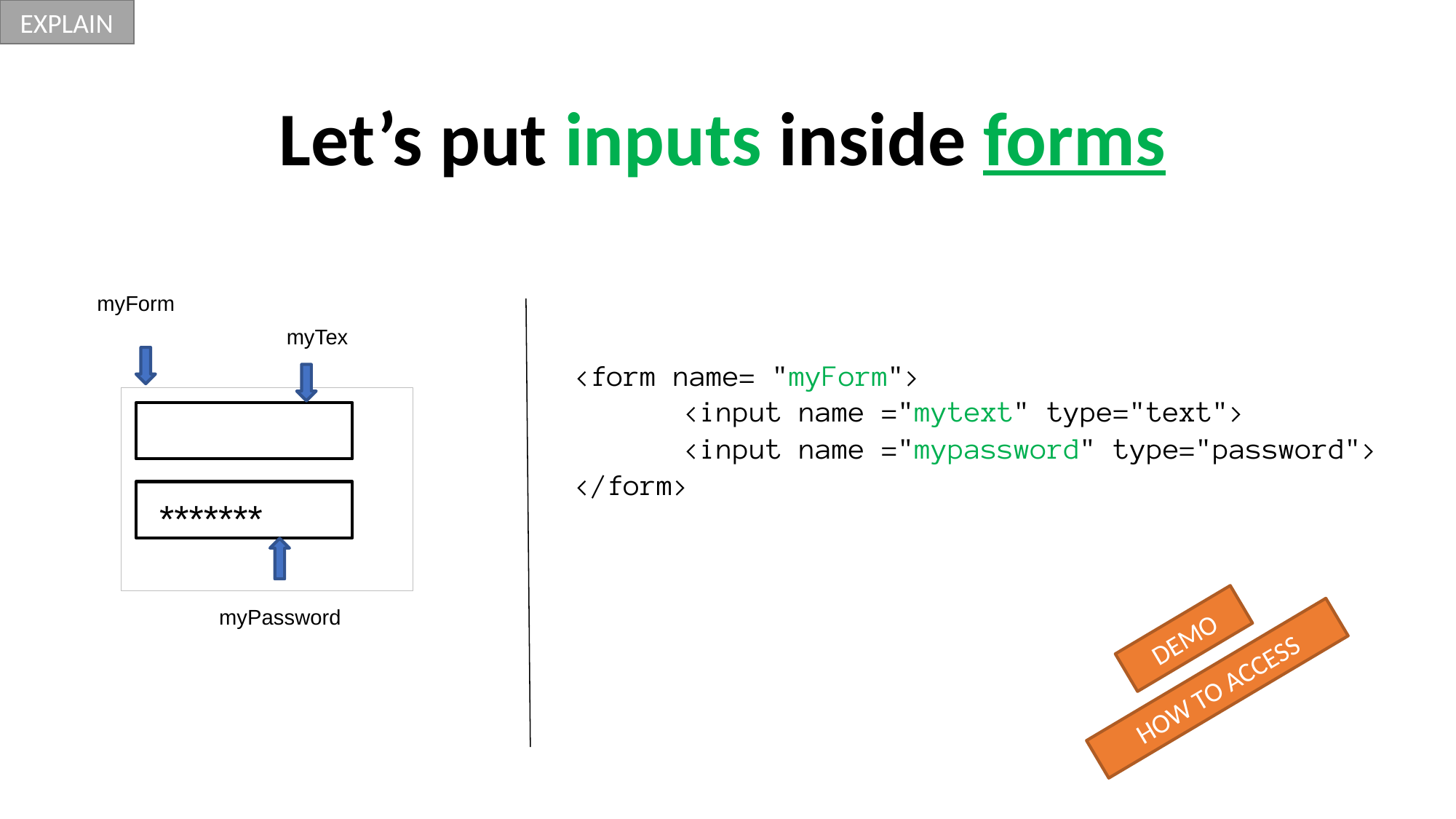

EXPLAIN
Let’s put inputs inside forms
myForm
myTex

<form name= "myForm">
	<input name ="mytext" type="text">
	<input name ="mypassword" type="password">
</form>

*******

myPassword
DEMO
HOW TO ACCESS